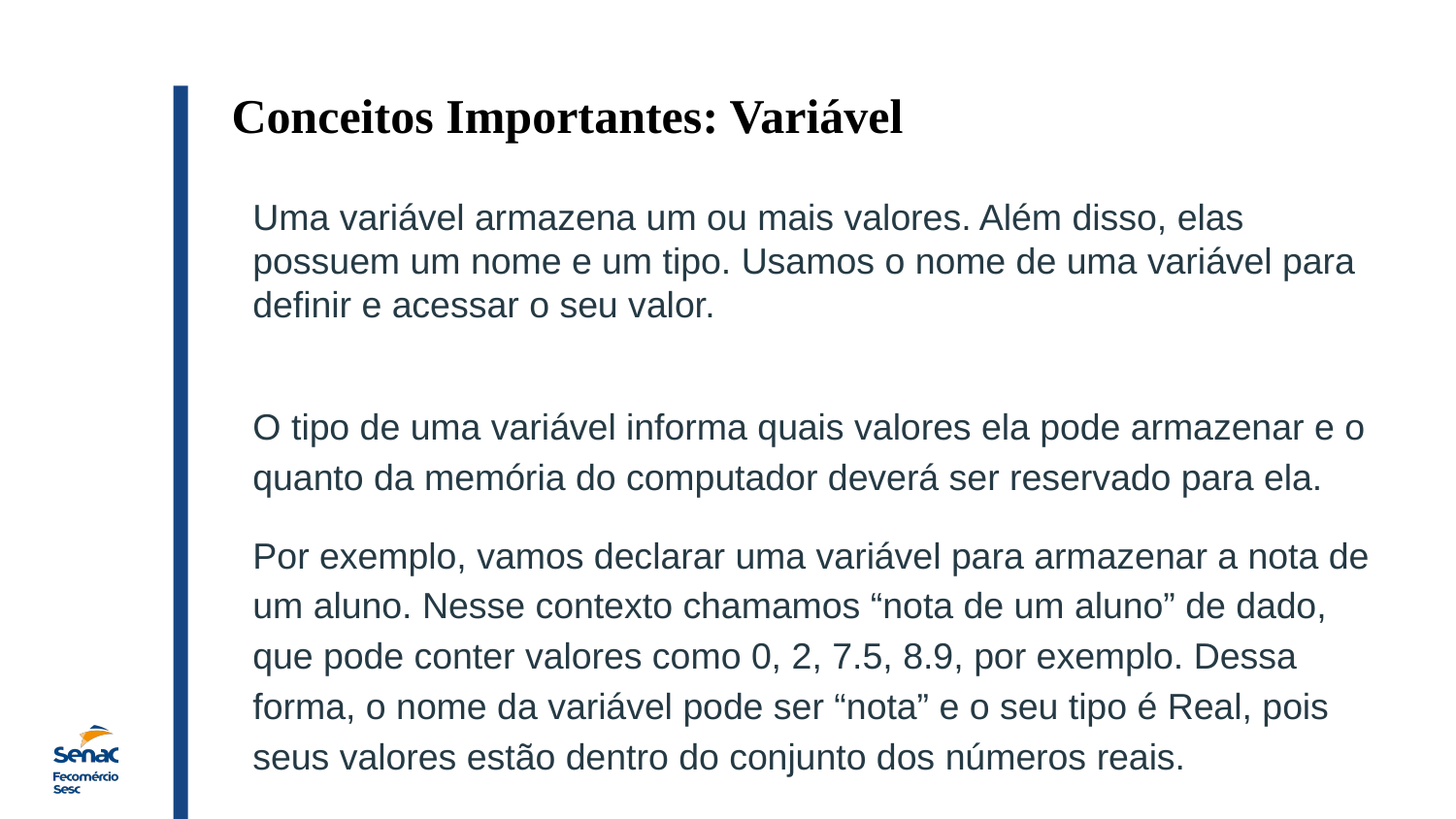

Conceitos Importantes: Variável
Uma variável armazena um ou mais valores. Além disso, elas possuem um nome e um tipo. Usamos o nome de uma variável para definir e acessar o seu valor.

O tipo de uma variável informa quais valores ela pode armazenar e o quanto da memória do computador deverá ser reservado para ela.
Por exemplo, vamos declarar uma variável para armazenar a nota de um aluno. Nesse contexto chamamos “nota de um aluno” de dado, que pode conter valores como 0, 2, 7.5, 8.9, por exemplo. Dessa forma, o nome da variável pode ser “nota” e o seu tipo é Real, pois seus valores estão dentro do conjunto dos números reais.